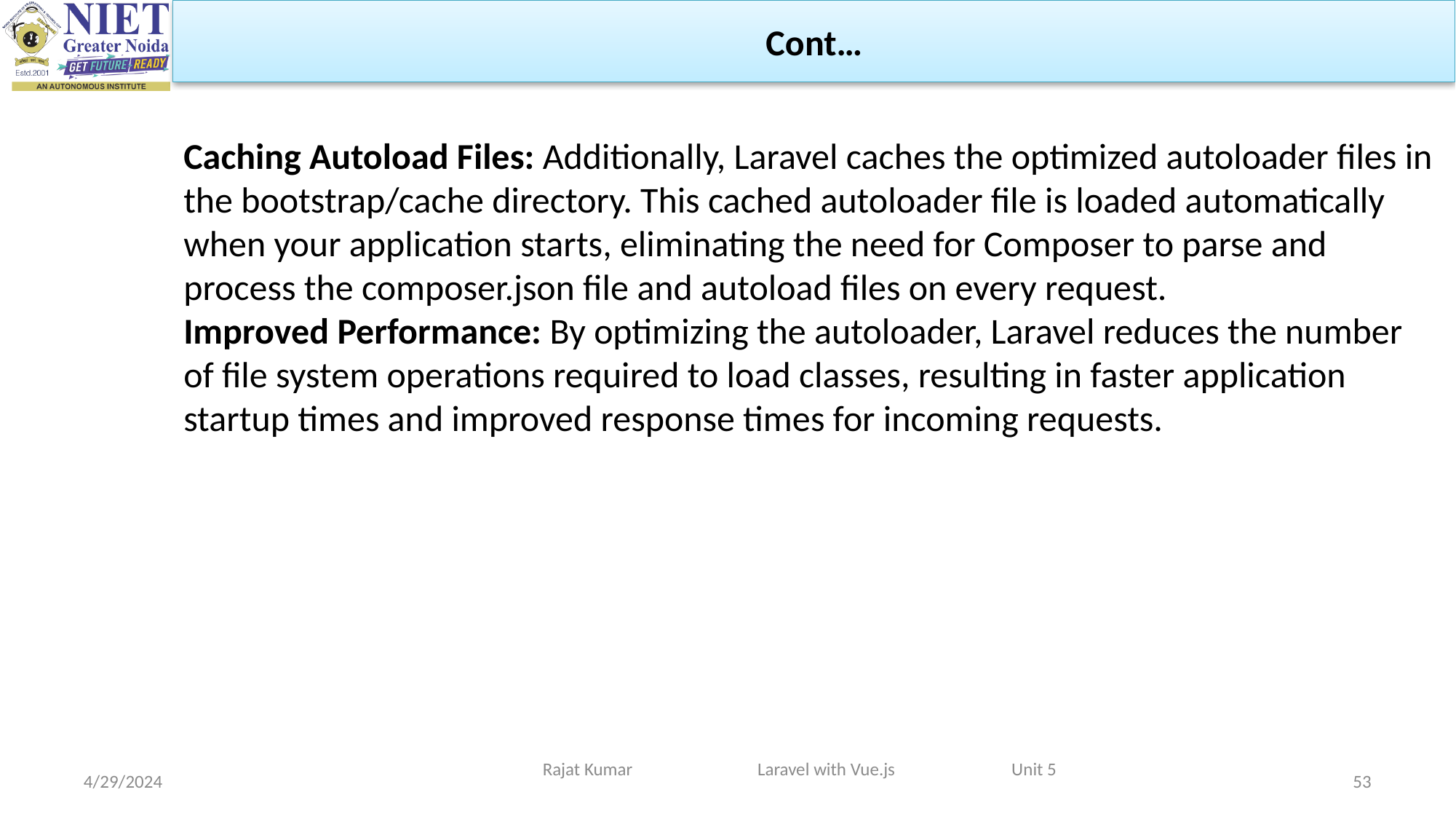

Cont…
Caching Autoload Files: Additionally, Laravel caches the optimized autoloader files in the bootstrap/cache directory. This cached autoloader file is loaded automatically when your application starts, eliminating the need for Composer to parse and process the composer.json file and autoload files on every request.
Improved Performance: By optimizing the autoloader, Laravel reduces the number of file system operations required to load classes, resulting in faster application startup times and improved response times for incoming requests.
Rajat Kumar                              Laravel with Vue.js                            Unit 5
4/29/2024
53